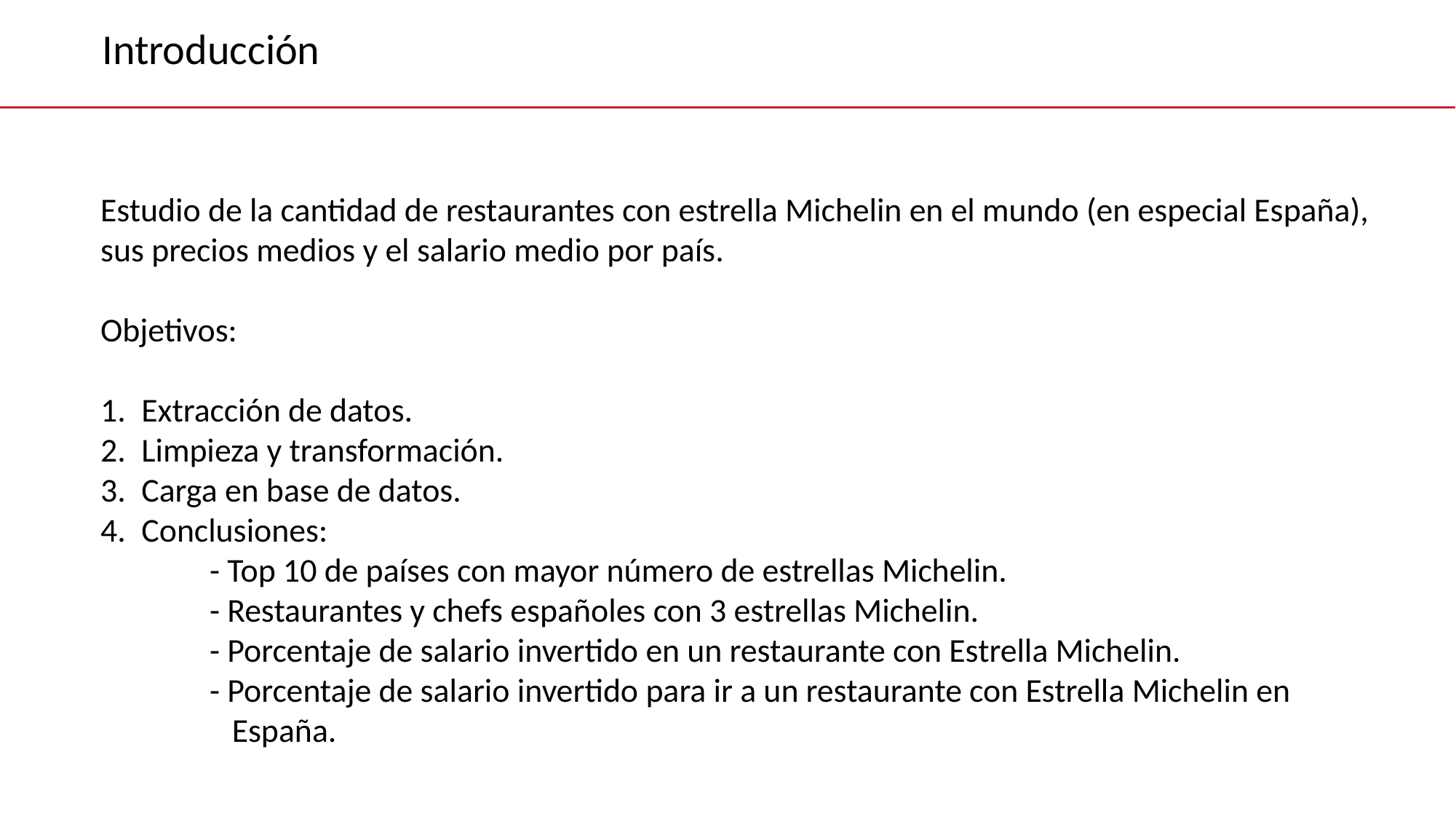

Introducción

Estudio de la cantidad de restaurantes con estrella Michelin en el mundo (en especial España), sus precios medios y el salario medio por país.

Objetivos:

Extracción de datos.
Limpieza y transformación.
Carga en base de datos.
Conclusiones:
	- Top 10 de países con mayor número de estrellas Michelin.
	- Restaurantes y chefs españoles con 3 estrellas Michelin.
	- Porcentaje de salario invertido en un restaurante con Estrella Michelin.
	- Porcentaje de salario invertido para ir a un restaurante con Estrella Michelin en 	  	   España.